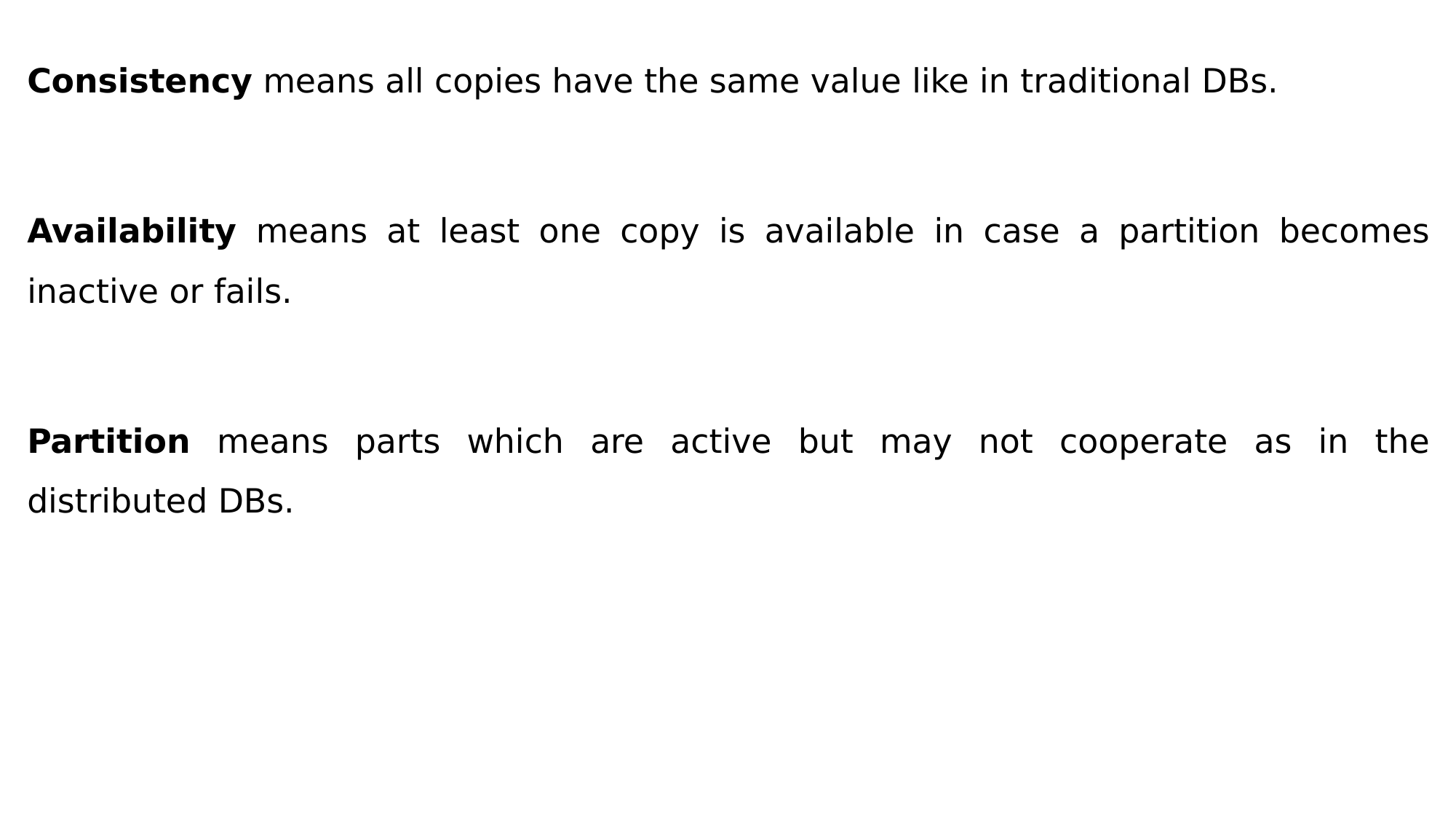

Consistency means all copies have the same value like in traditional DBs.

Availability means at least one copy is available in case a partition becomes inactive or fails.

Partition means parts which are active but may not cooperate as in the distributed DBs.